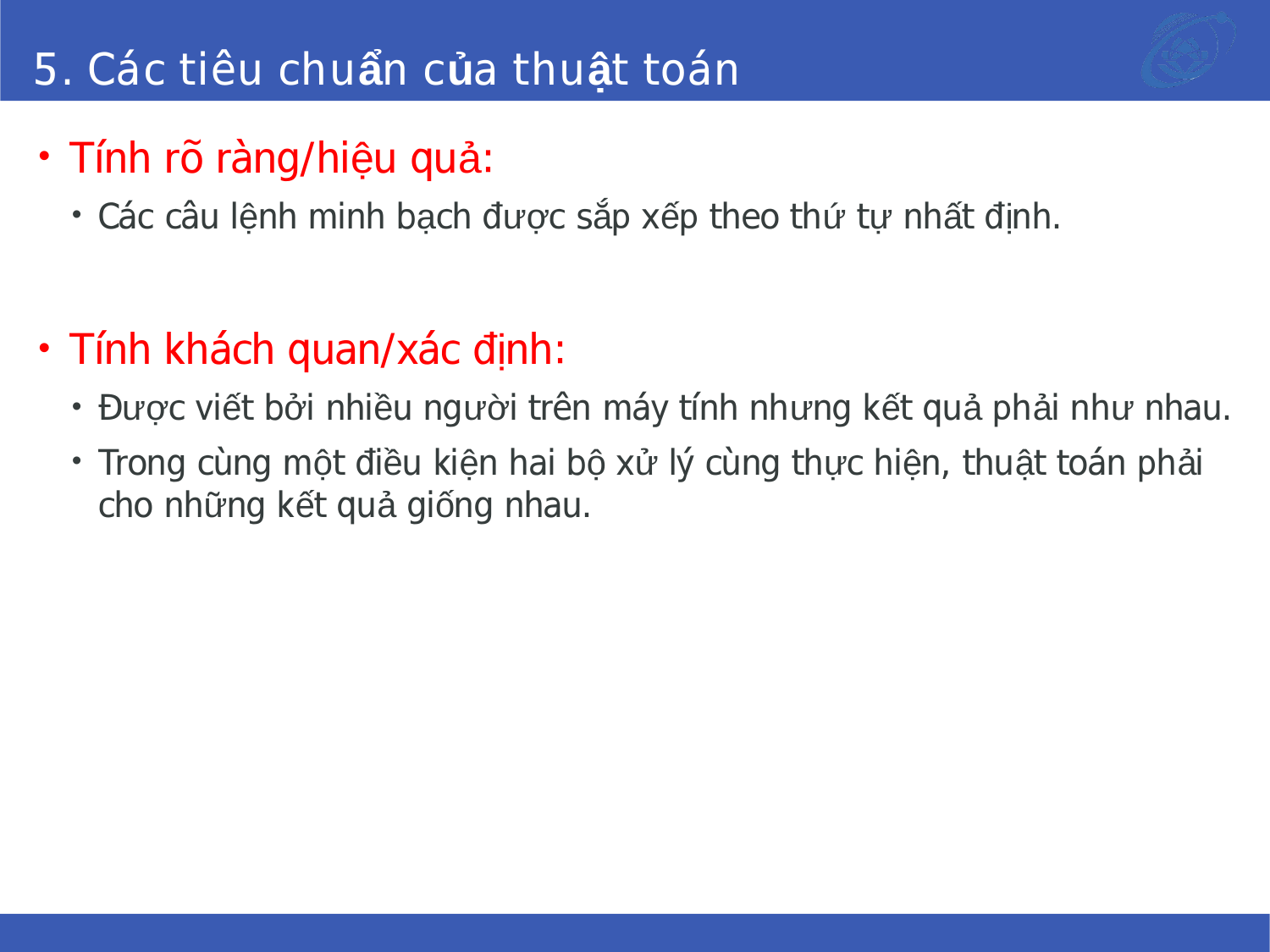

# 5. Các tiêu chuẩn của thuật toán
Tính rõ ràng/hiệu quả:
Các câu lệnh minh bạch được sắp xếp theo thứ tự nhất định.

Tính khách quan/xác định:
Được viết bởi nhiều người trên máy tính nhưng kết quả phải như nhau.
Trong cùng một điều kiện hai bộ xử lý cùng thực hiện, thuật toán phải cho những kết quả giống nhau.
10